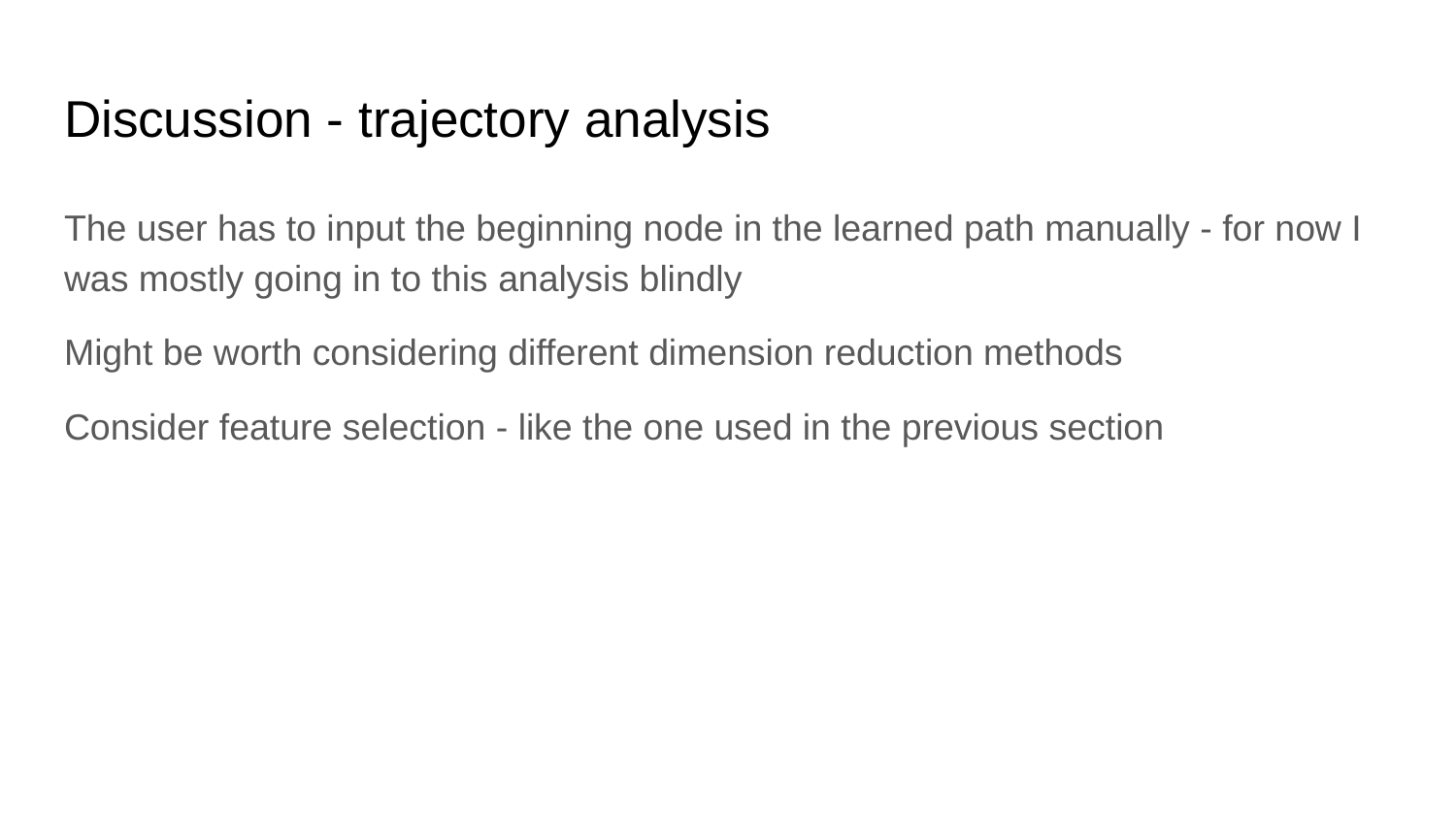

# Discussion - trajectory analysis
The user has to input the beginning node in the learned path manually - for now I was mostly going in to this analysis blindly
Might be worth considering different dimension reduction methods
Consider feature selection - like the one used in the previous section